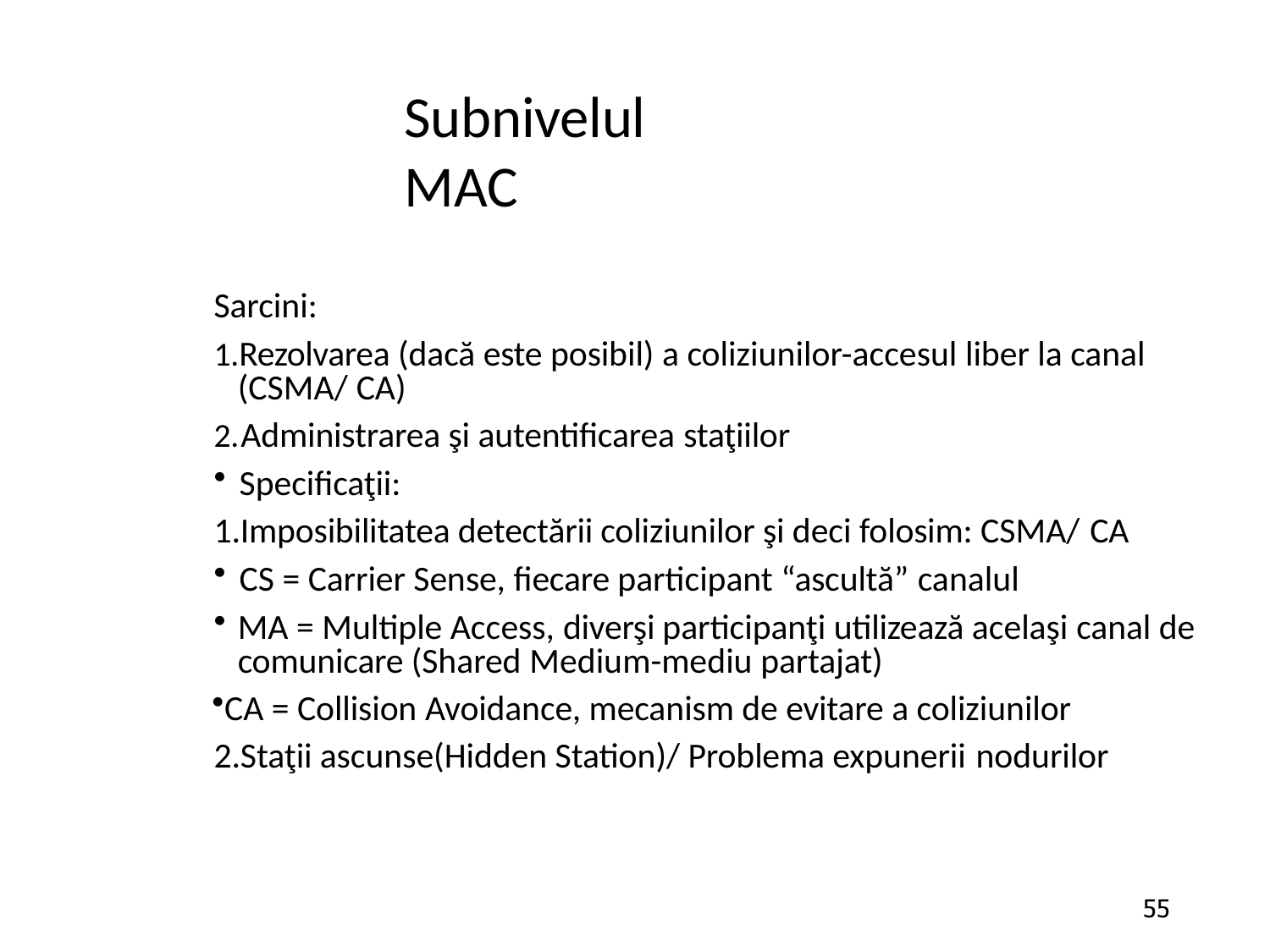

# Subnivelul MAC
Sarcini:
Rezolvarea (dacă este posibil) a coliziunilor-accesul liber la canal  (CSMA/ CA)
Administrarea şi autentificarea staţiilor
Specificaţii:
1.Imposibilitatea detectării coliziunilor şi deci folosim: CSMA/ CA
CS = Carrier Sense, fiecare participant “ascultă” canalul
MA = Multiple Access, diverşi participanţi utilizează acelaşi canal de  comunicare (Shared Medium-mediu partajat)
CA = Collision Avoidance, mecanism de evitare a coliziunilor  2.Staţii ascunse(Hidden Station)/ Problema expunerii nodurilor
55